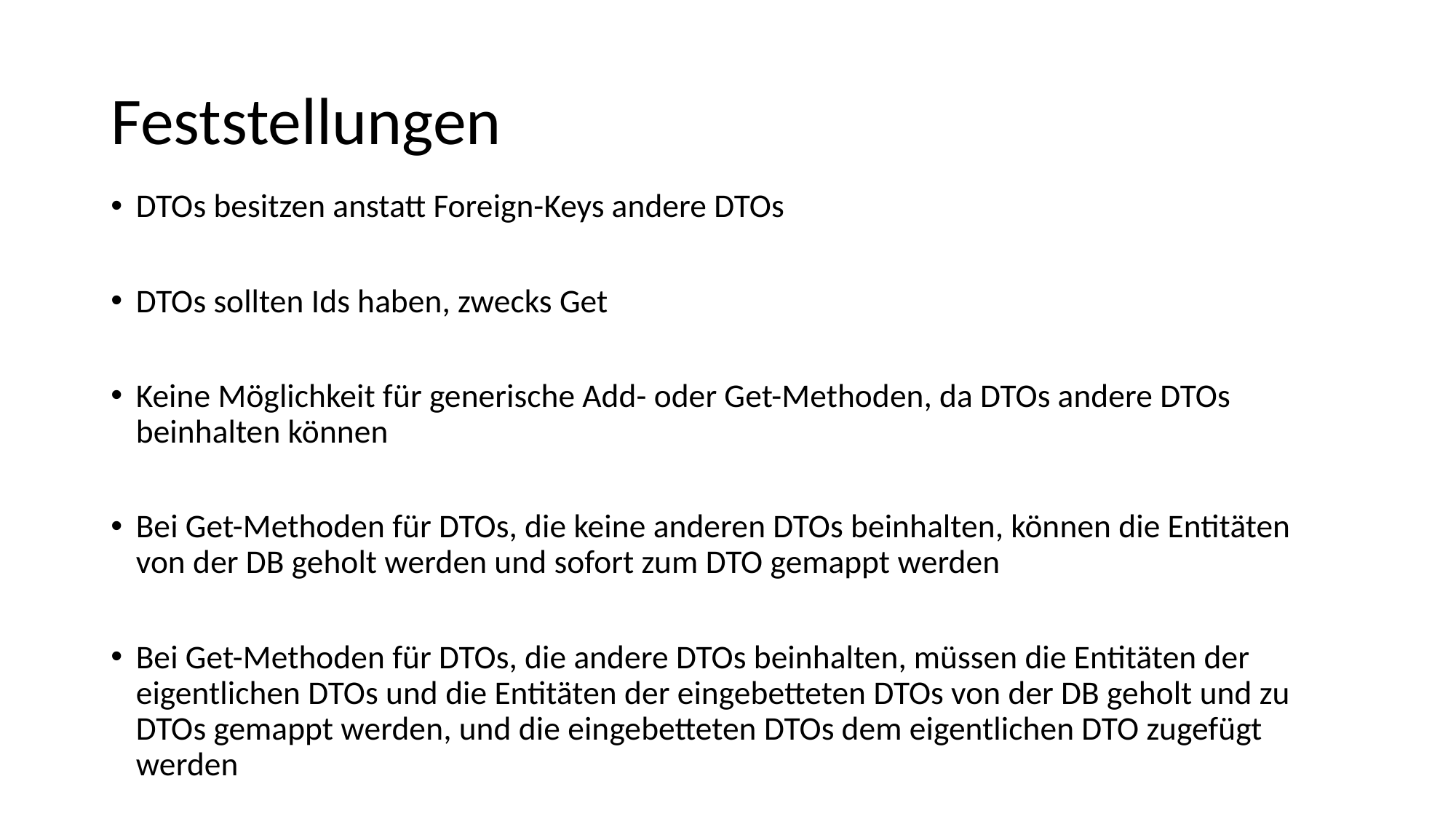

# Feststellungen
DTOs besitzen anstatt Foreign-Keys andere DTOs

DTOs sollten Ids haben, zwecks Get

Keine Möglichkeit für generische Add- oder Get-Methoden, da DTOs andere DTOs beinhalten können

Bei Get-Methoden für DTOs, die keine anderen DTOs beinhalten, können die Entitäten von der DB geholt werden und sofort zum DTO gemappt werden

Bei Get-Methoden für DTOs, die andere DTOs beinhalten, müssen die Entitäten der eigentlichen DTOs und die Entitäten der eingebetteten DTOs von der DB geholt und zu DTOs gemappt werden, und die eingebetteten DTOs dem eigentlichen DTO zugefügt werden